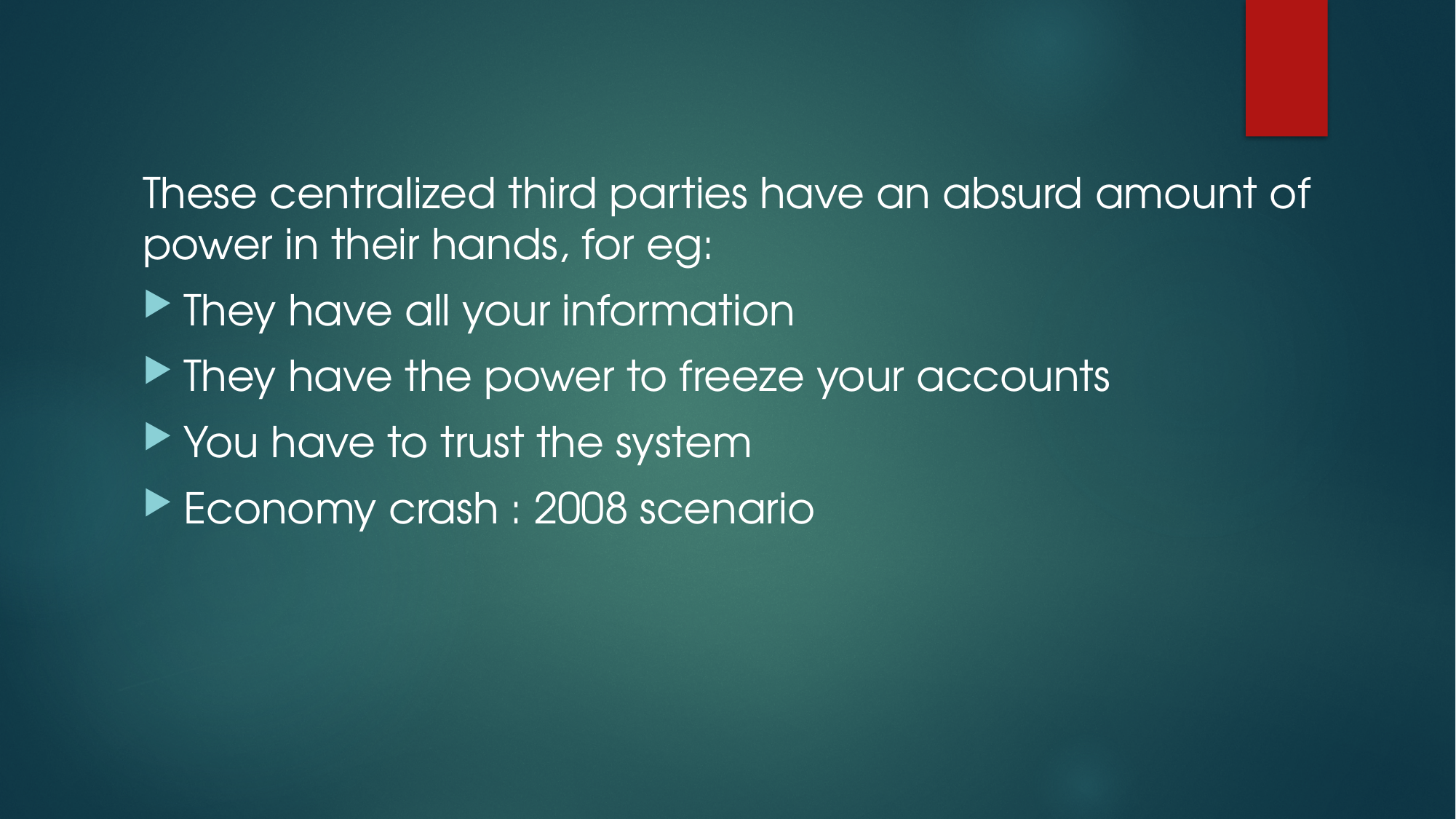

These centralized third parties have an absurd amount of power in their hands, for eg:
They have all your information
They have the power to freeze your accounts
You have to trust the system
Economy crash : 2008 scenario